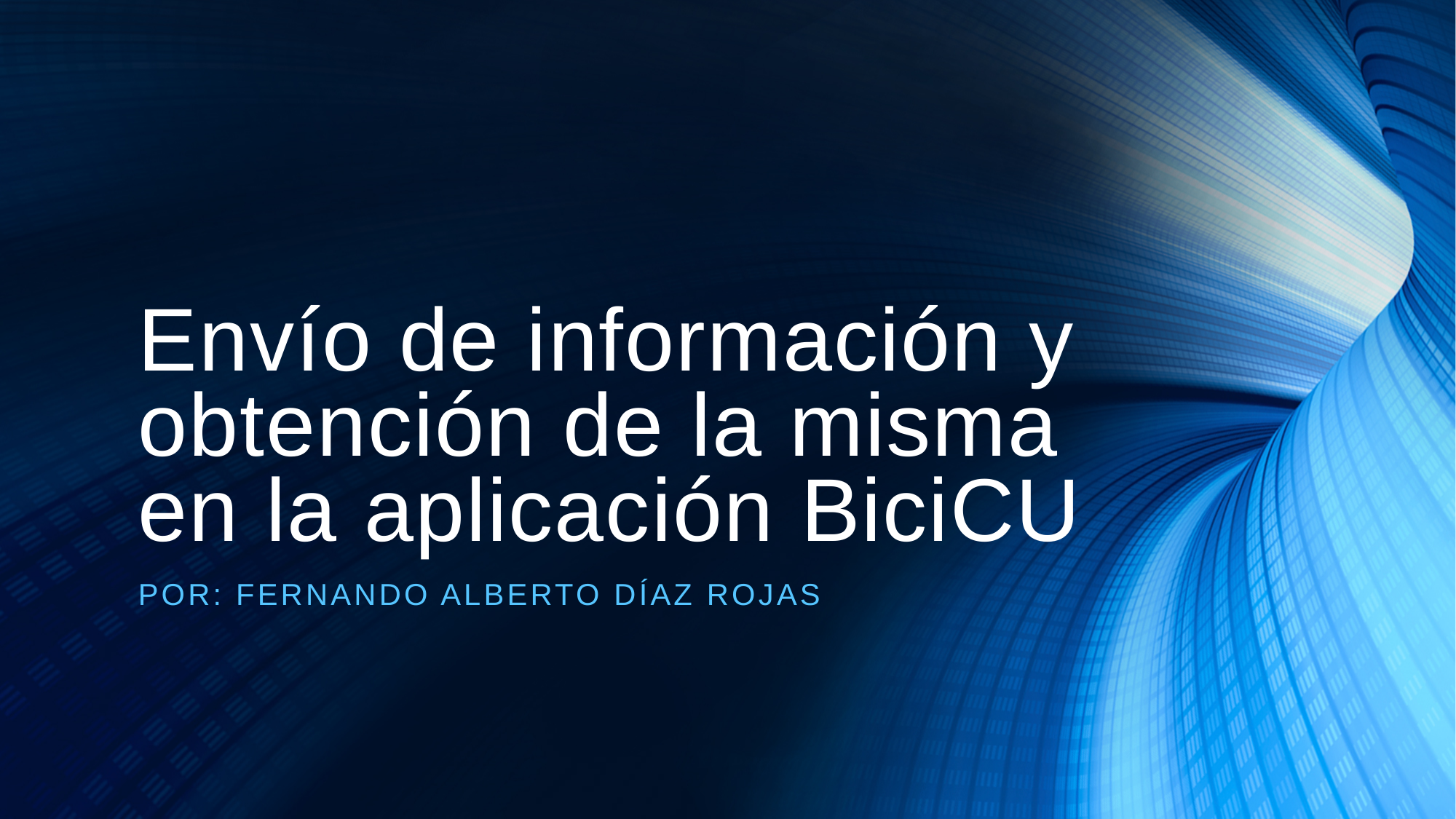

# Envío de información y obtención de la misma en la aplicación BiciCU
Por: Fernando alberto díaz rojas